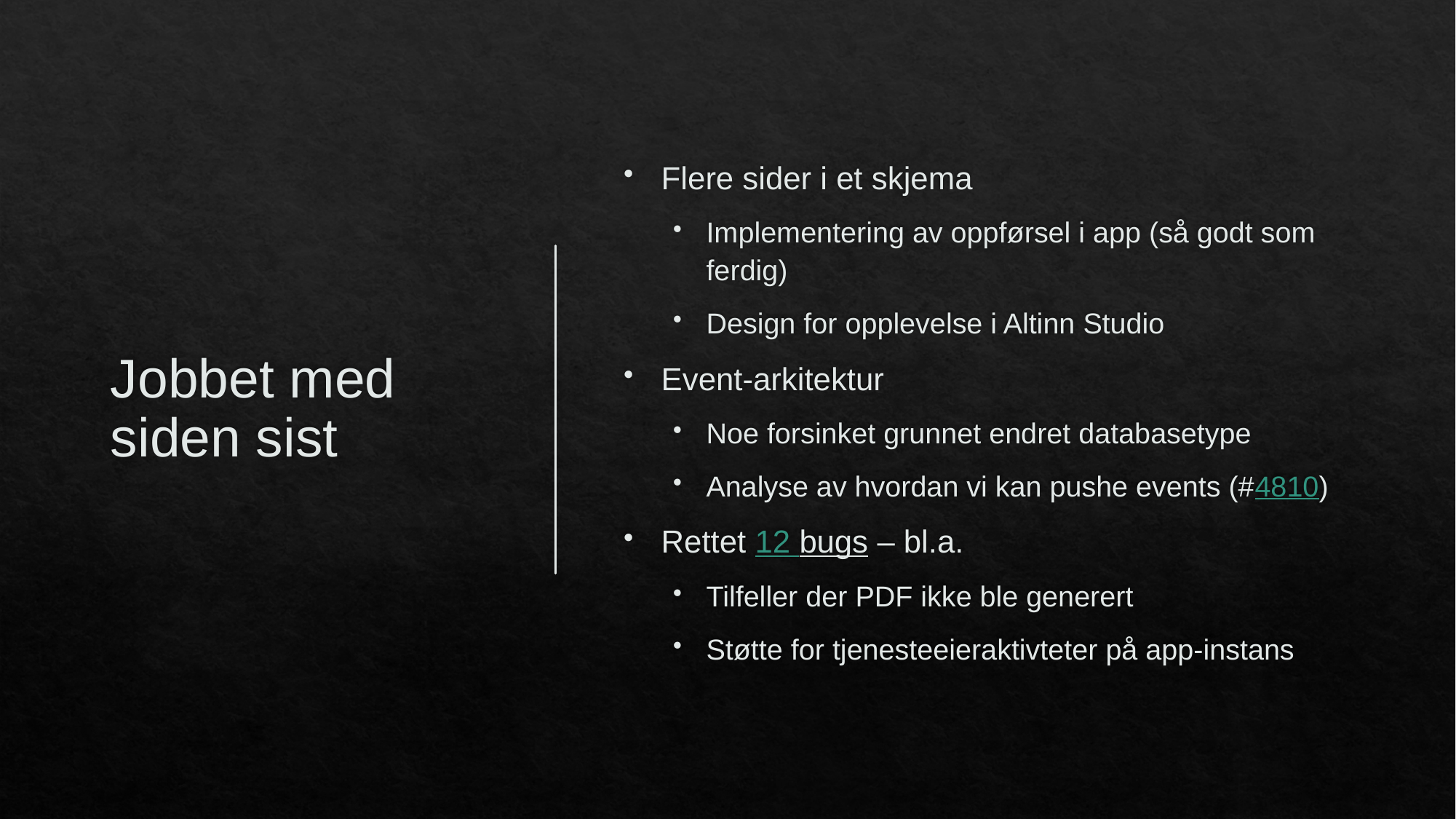

# Jobbet med siden sist
Flere sider i et skjema
Implementering av oppførsel i app (så godt som ferdig)
Design for opplevelse i Altinn Studio
Event-arkitektur
Noe forsinket grunnet endret databasetype
Analyse av hvordan vi kan pushe events (#4810)
Rettet 12 bugs – bl.a.
Tilfeller der PDF ikke ble generert
Støtte for tjenesteeieraktivteter på app-instans